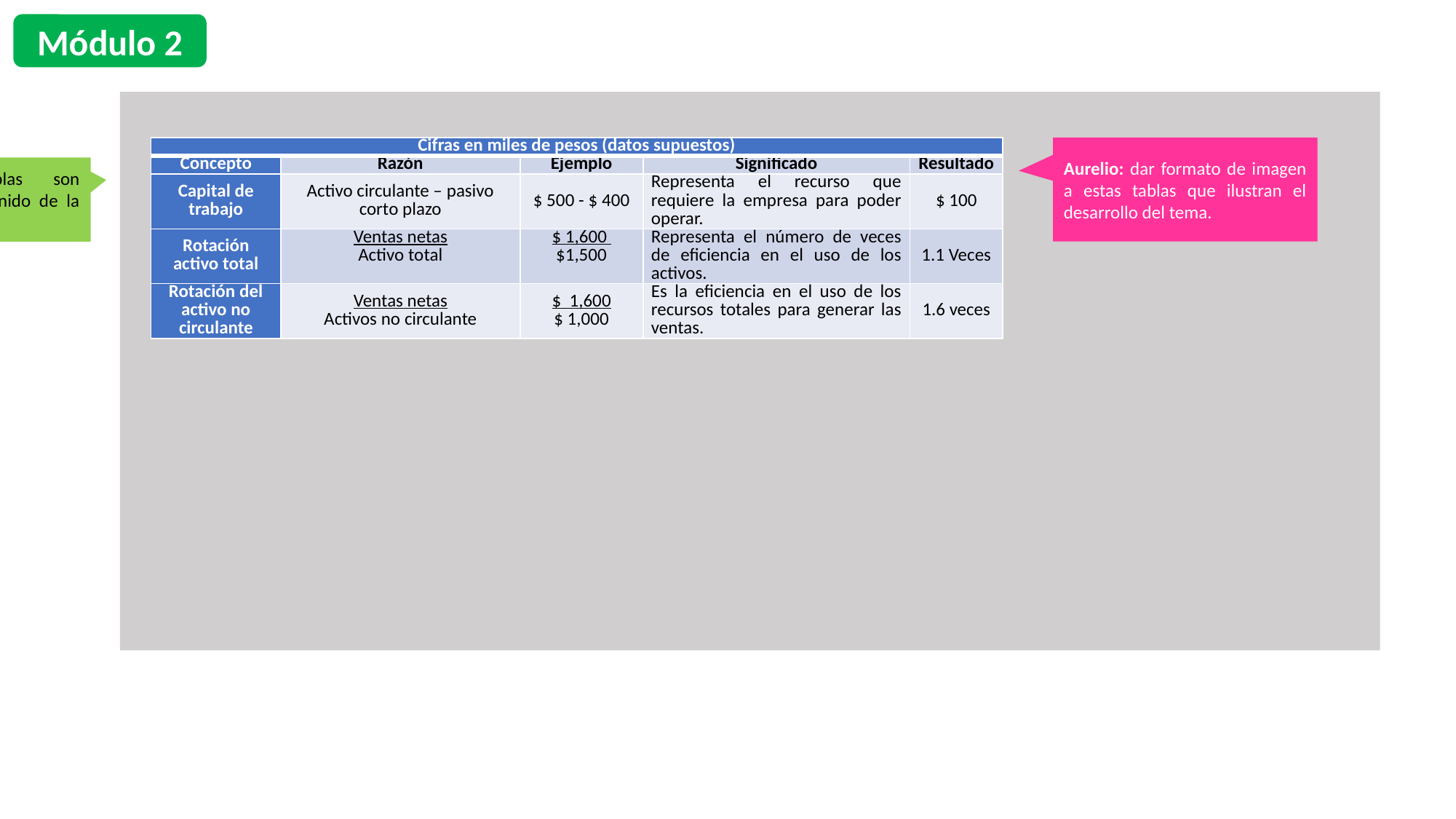

Módulo 2

| Cifras en miles de pesos (datos supuestos) |  |  |  |  |
| --- | --- | --- | --- | --- |
| Concepto | Razón | Ejemplo | Significado | Resultado |
| Capital de trabajo | Activo circulante – pasivo corto plazo | $ 500 - $ 400 | Representa el recurso que requiere la empresa para poder operar. | $ 100 |
| Rotación activo total | Ventas netas Activo total | $ 1,600 $1,500 | Representa el número de veces de eficiencia en el uso de los activos. | 1.1 Veces |
| Rotación del activo no circulante | Ventas netas Activos no circulante | $ 1,600 $ 1,000 | Es la eficiencia en el uso de los recursos totales para generar las ventas. | 1.6 veces |
Aurelio: dar formato de imagen a estas tablas que ilustran el desarrollo del tema.
Renato: estas tablas son continuación del contenido de la diapositiva anterior.